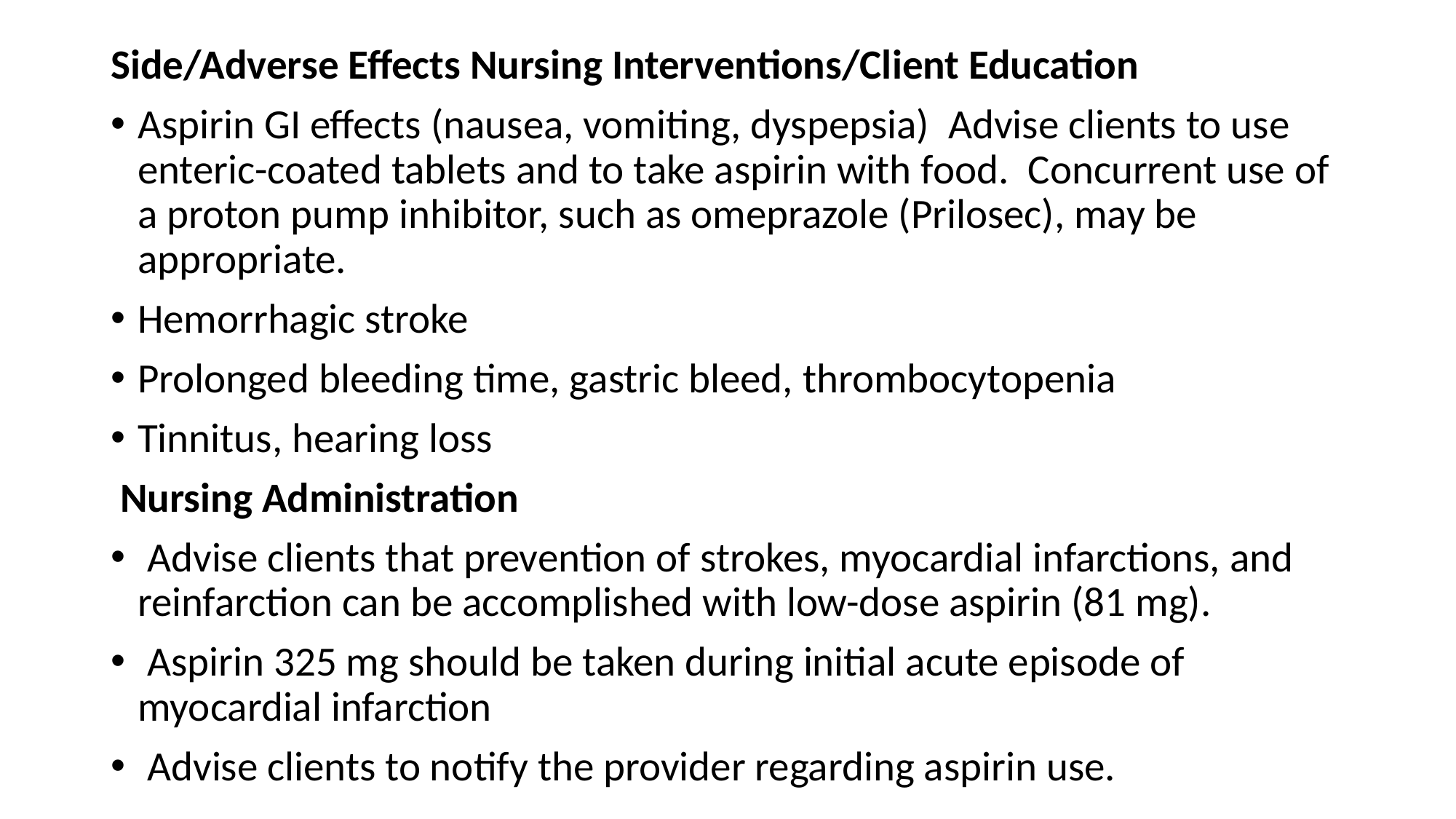

Side/Adverse Effects Nursing Interventions/Client Education
Aspirin GI effects (nausea, vomiting, dyspepsia)  Advise clients to use enteric-coated tablets and to take aspirin with food.  Concurrent use of a proton pump inhibitor, such as omeprazole (Prilosec), may be appropriate.
Hemorrhagic stroke
Prolonged bleeding time, gastric bleed, thrombocytopenia
Tinnitus, hearing loss
 Nursing Administration
 Advise clients that prevention of strokes, myocardial infarctions, and reinfarction can be accomplished with low-dose aspirin (81 mg).
 Aspirin 325 mg should be taken during initial acute episode of myocardial infarction
 Advise clients to notify the provider regarding aspirin use.